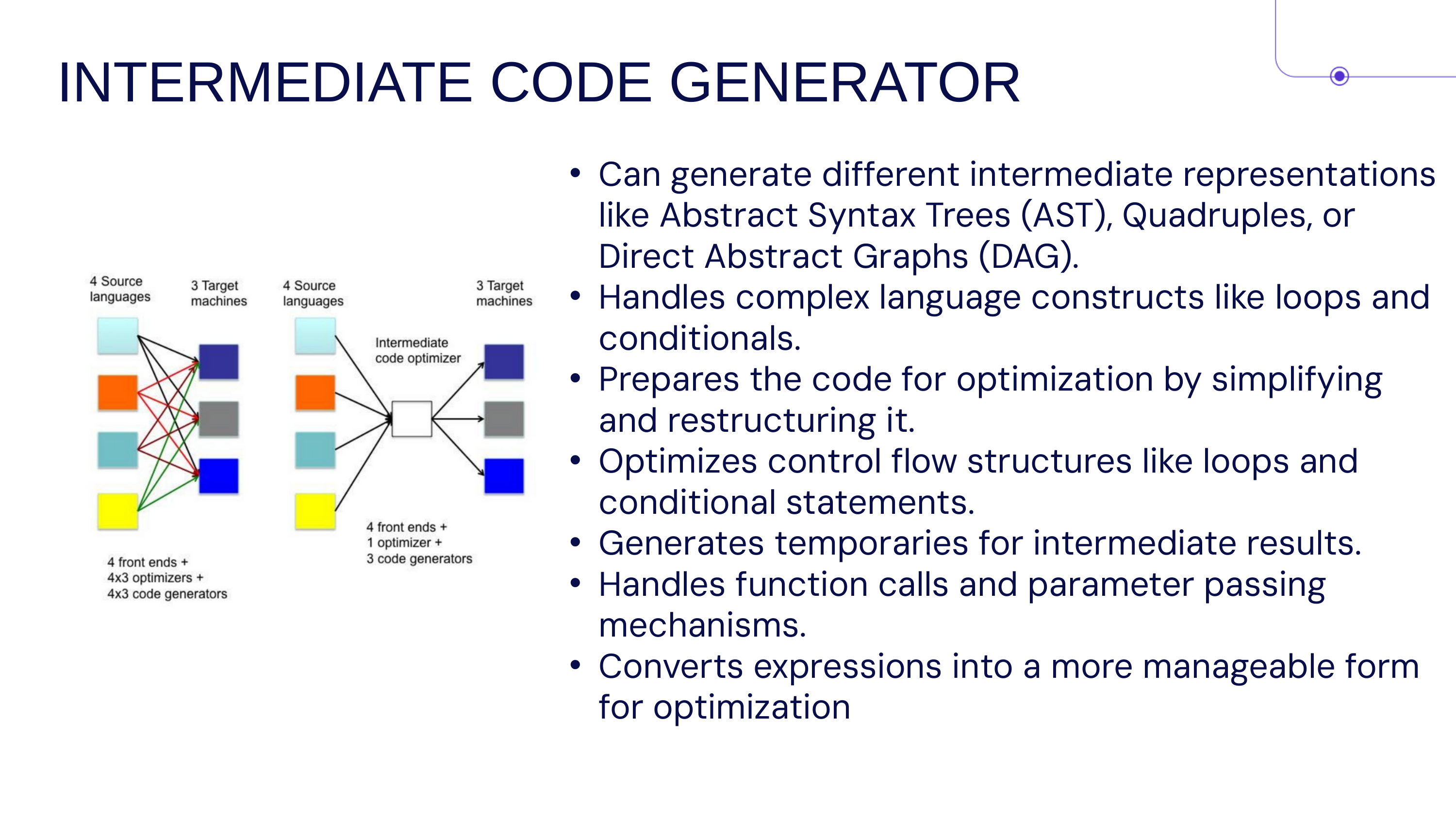

INTERMEDIATE CODE GENERATOR
Can generate different intermediate representations like Abstract Syntax Trees (AST), Quadruples, or Direct Abstract Graphs (DAG).
Handles complex language constructs like loops and conditionals.
Prepares the code for optimization by simplifying and restructuring it.
Optimizes control flow structures like loops and conditional statements.
Generates temporaries for intermediate results.
Handles function calls and parameter passing mechanisms.
Converts expressions into a more manageable form for optimization